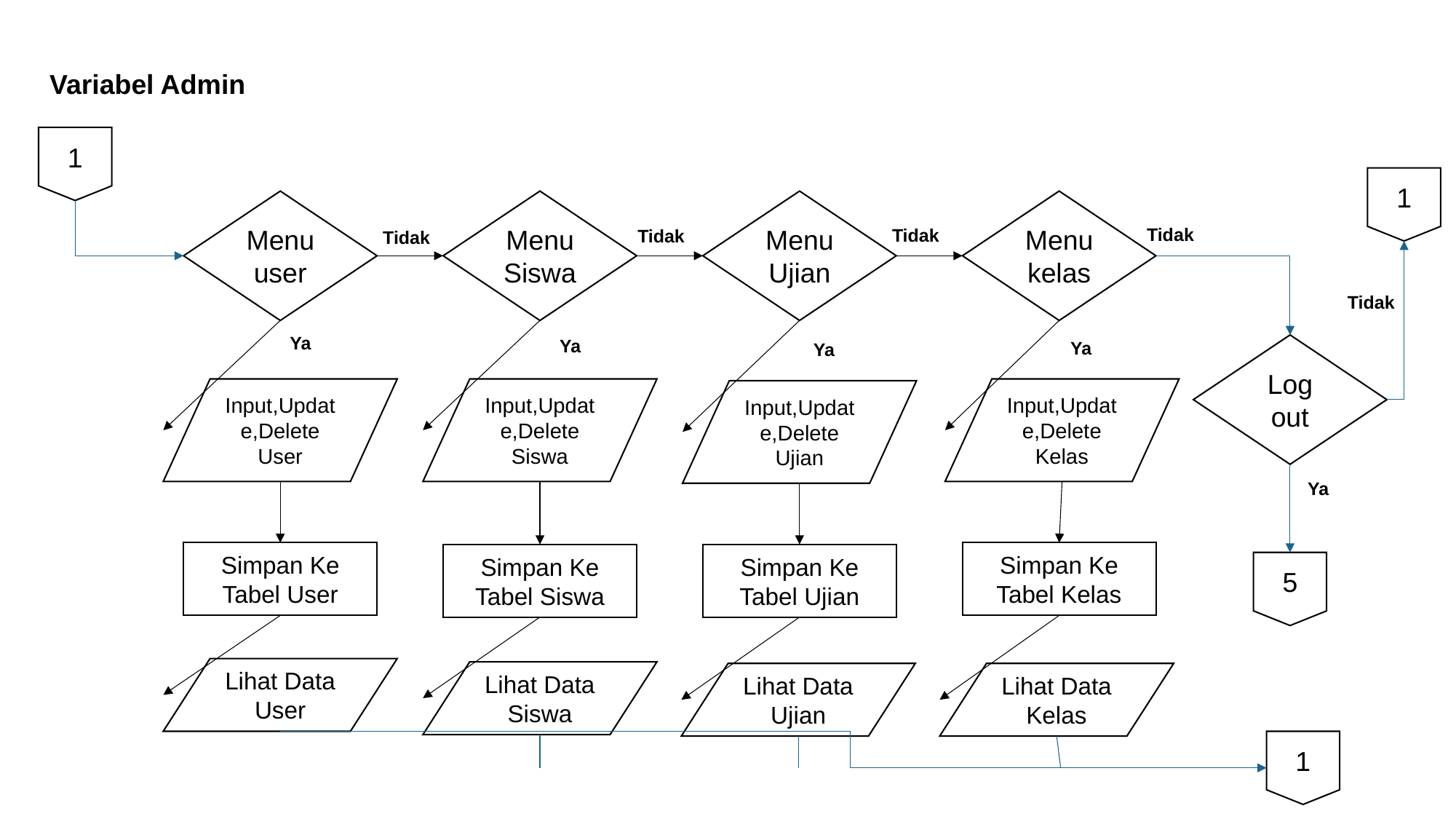

Variabel Admin
1
1
Menu Ujian
Menu kelas
Menu Siswa
Menu user
Tidak
Tidak
Tidak
Tidak
Tidak
Ya
Ya
Ya
Ya
Log out
Input,Update,Delete User
Input,Update,Delete Siswa
Input,Update,Delete Kelas
Input,Update,Delete Ujian
Ya
Simpan Ke Tabel User
Simpan Ke Tabel Kelas
Simpan Ke Tabel Siswa
Simpan Ke Tabel Ujian
5
Lihat Data User
Lihat Data Siswa
Lihat Data Ujian
Lihat Data Kelas
1